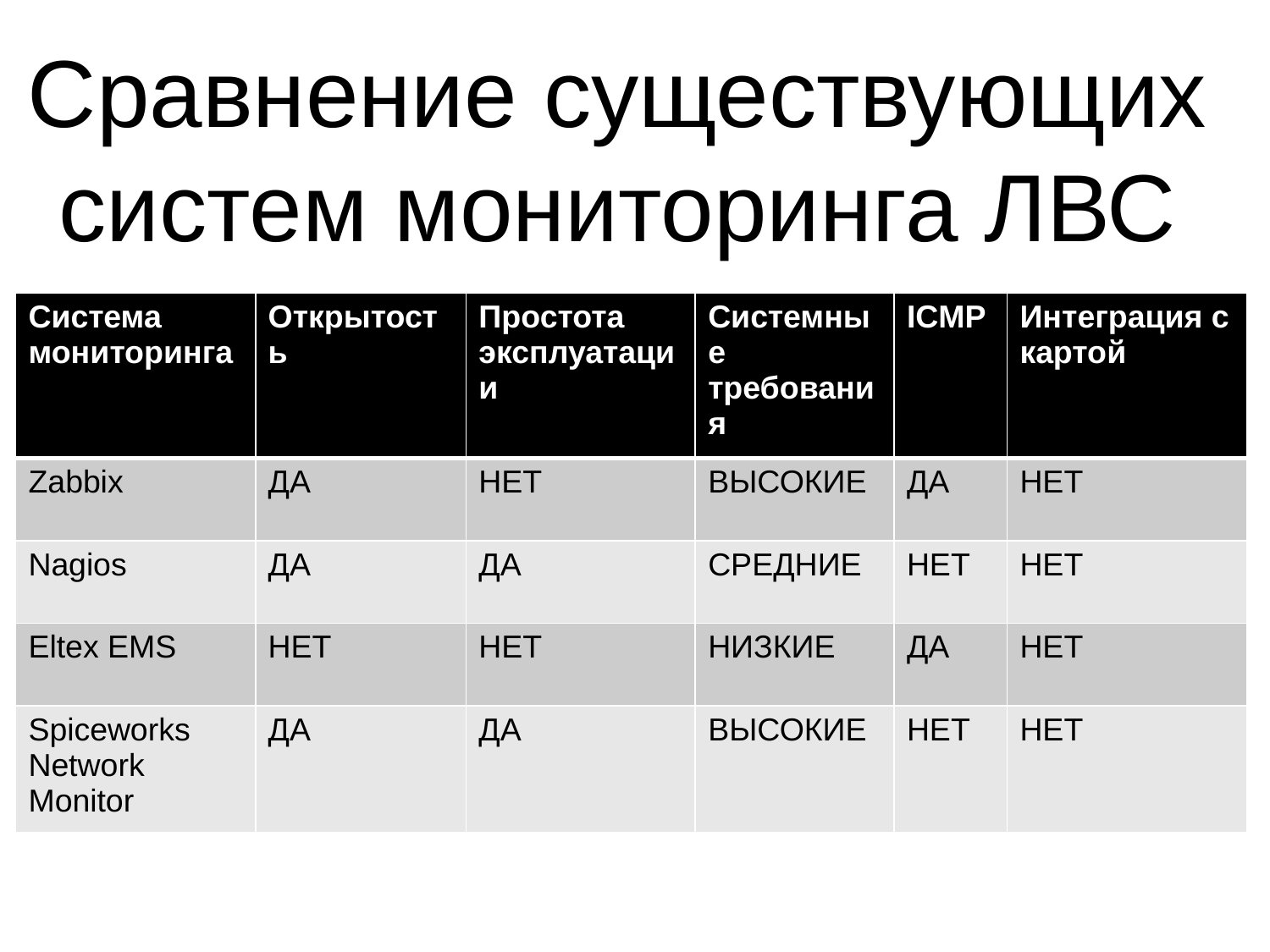

Сравнение существующих
систем мониторинга ЛВС
| Система мониторинга | Открытость | Простота эксплуатации | Системные требования | ICMP | Интеграция с картой |
| --- | --- | --- | --- | --- | --- |
| Zabbix | ДА | НЕТ | ВЫСОКИЕ | ДА | НЕТ |
| Nagios | ДА | ДА | СРЕДНИЕ | НЕТ | НЕТ |
| Eltex EMS | НЕТ | НЕТ | НИЗКИЕ | ДА | НЕТ |
| Spiceworks Network Monitor | ДА | ДА | ВЫСОКИЕ | НЕТ | НЕТ |